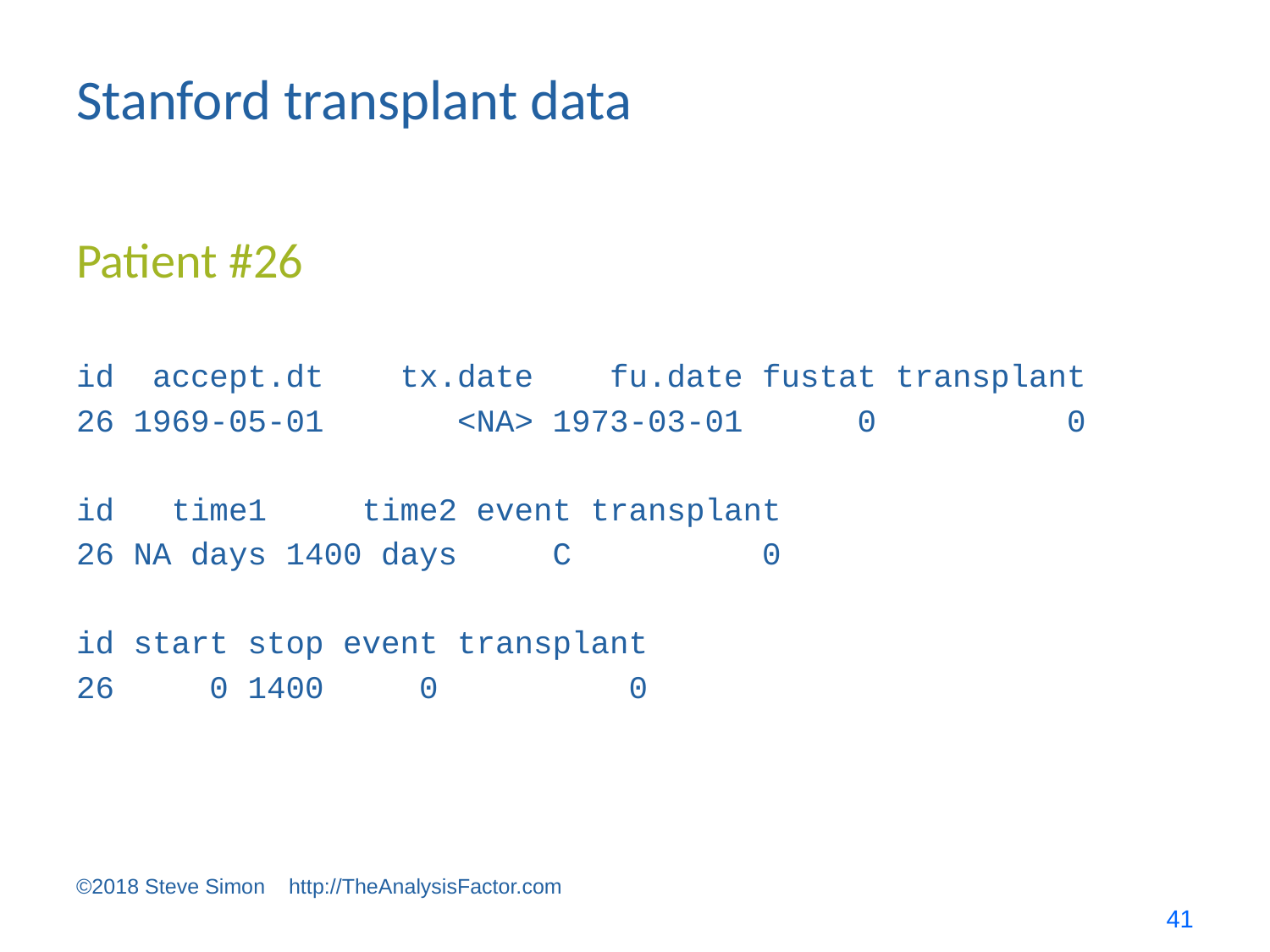

# Stanford transplant data
Patient #26
id  accept.dt    tx.date    fu.date fustat transplant
26 1969-05-01       <NA> 1973-03-01      0          0

id   time1     time2 event transplant
26 NA days 1400 days     C          0

id start stop event transplant
26     0 1400     0          0
©2018 Steve Simon    http://TheAnalysisFactor.com

41